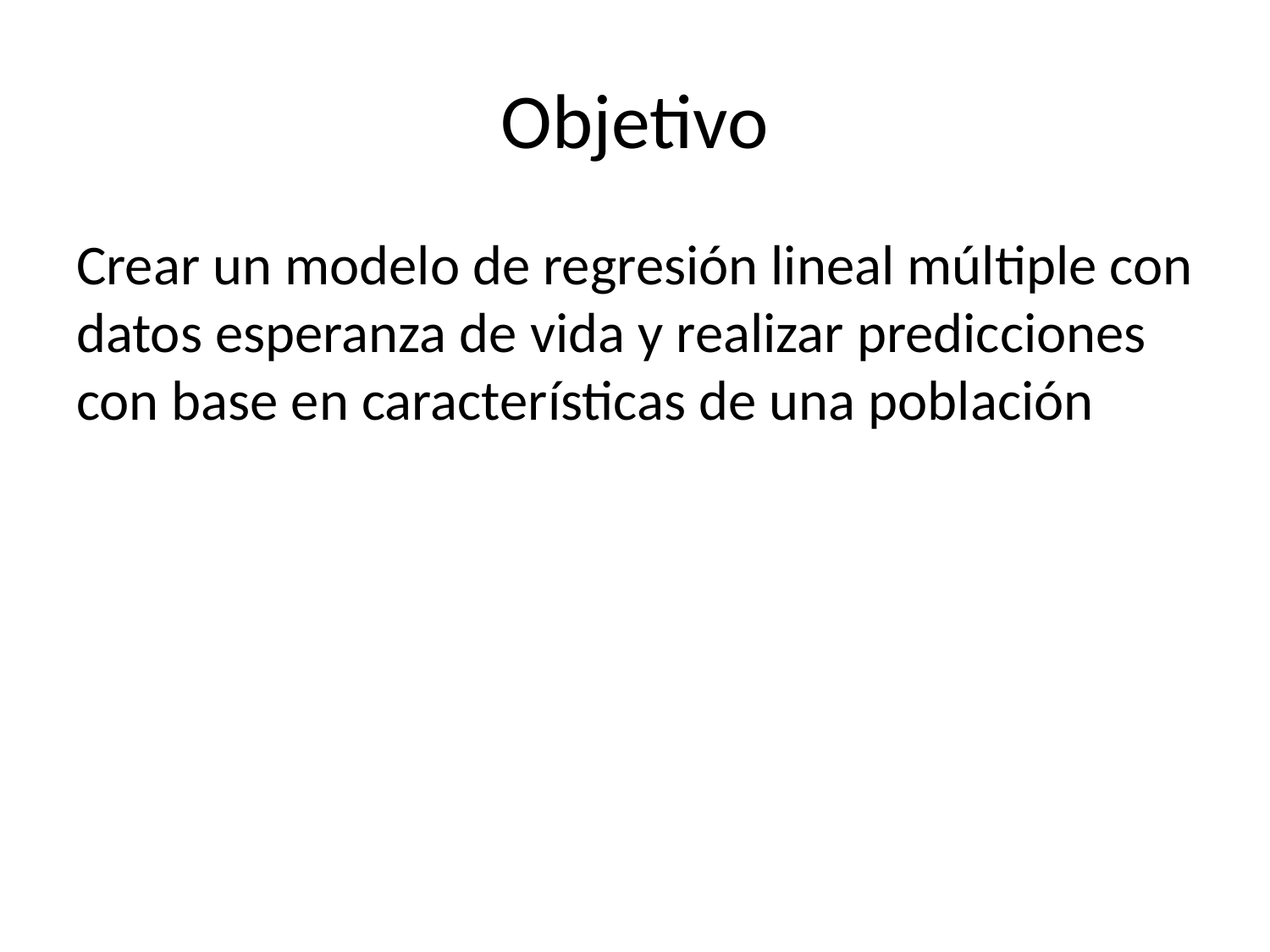

# Objetivo
Crear un modelo de regresión lineal múltiple con datos esperanza de vida y realizar predicciones con base en características de una población